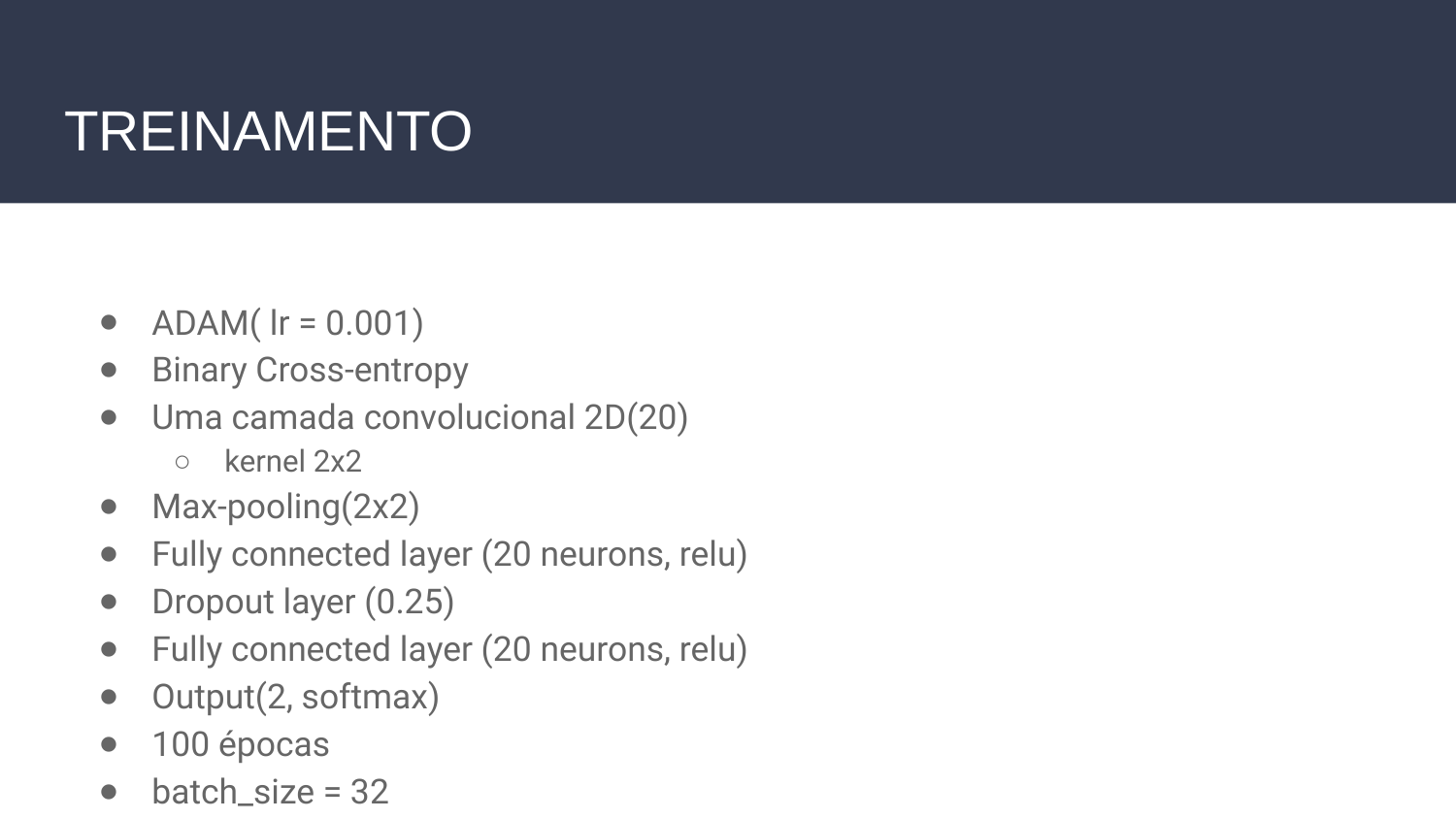

# TREINAMENTO
ADAM( lr = 0.001)
Binary Cross-entropy
Uma camada convolucional 2D(20)
kernel 2x2
Max-pooling(2x2)
Fully connected layer (20 neurons, relu)
Dropout layer (0.25)
Fully connected layer (20 neurons, relu)
Output(2, softmax)
100 épocas
batch_size = 32